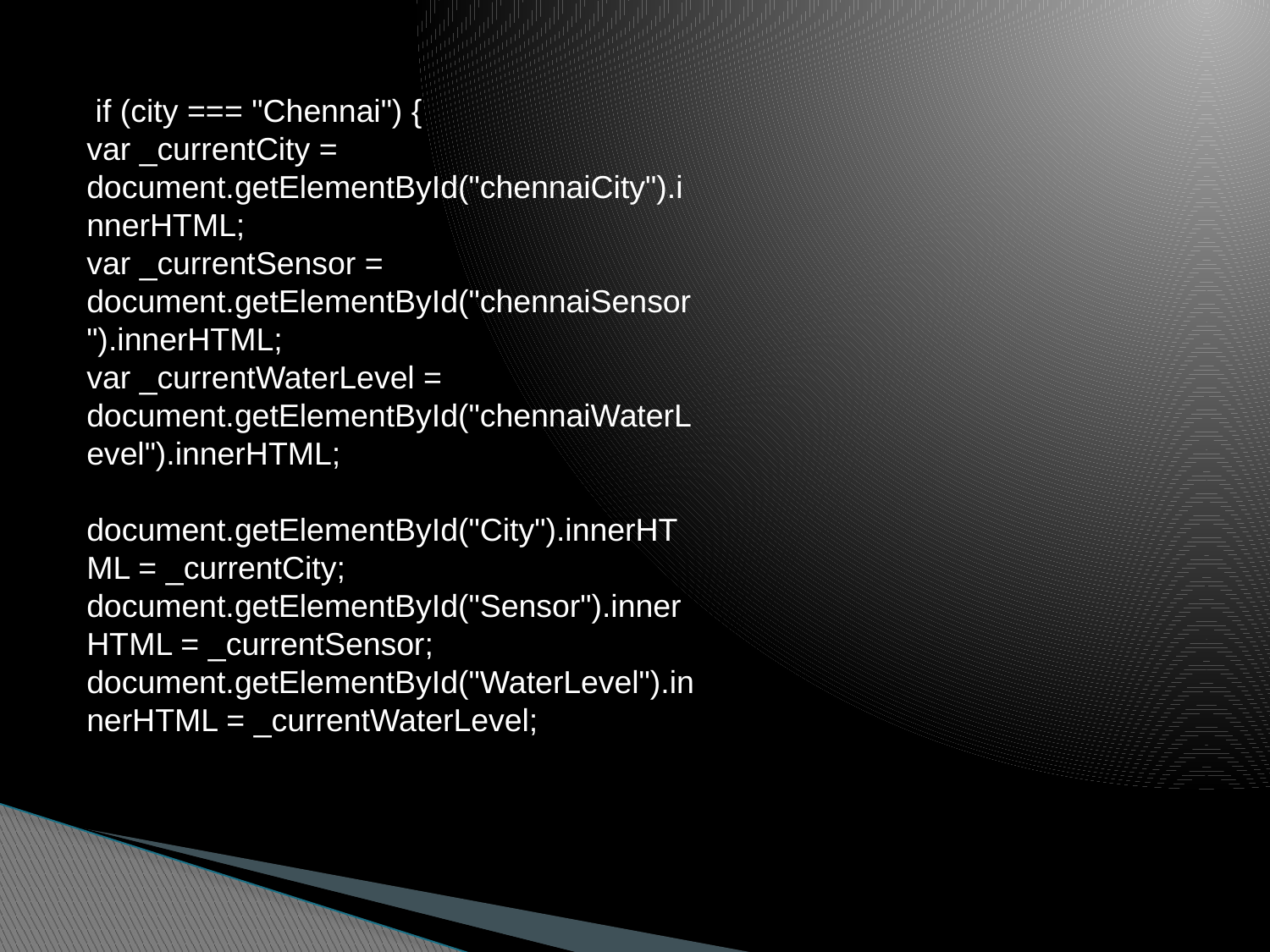

if (city === "Chennai") {
var _currentCity = document.getElementById("chennaiCity").innerHTML;
var _currentSensor = document.getElementById("chennaiSensor").innerHTML;
var _currentWaterLevel = document.getElementById("chennaiWaterLevel").innerHTML;
          document.getElementById("City").innerHTML = _currentCity;          document.getElementById("Sensor").innerHTML = _currentSensor;          document.getElementById("WaterLevel").innerHTML = _currentWaterLevel;